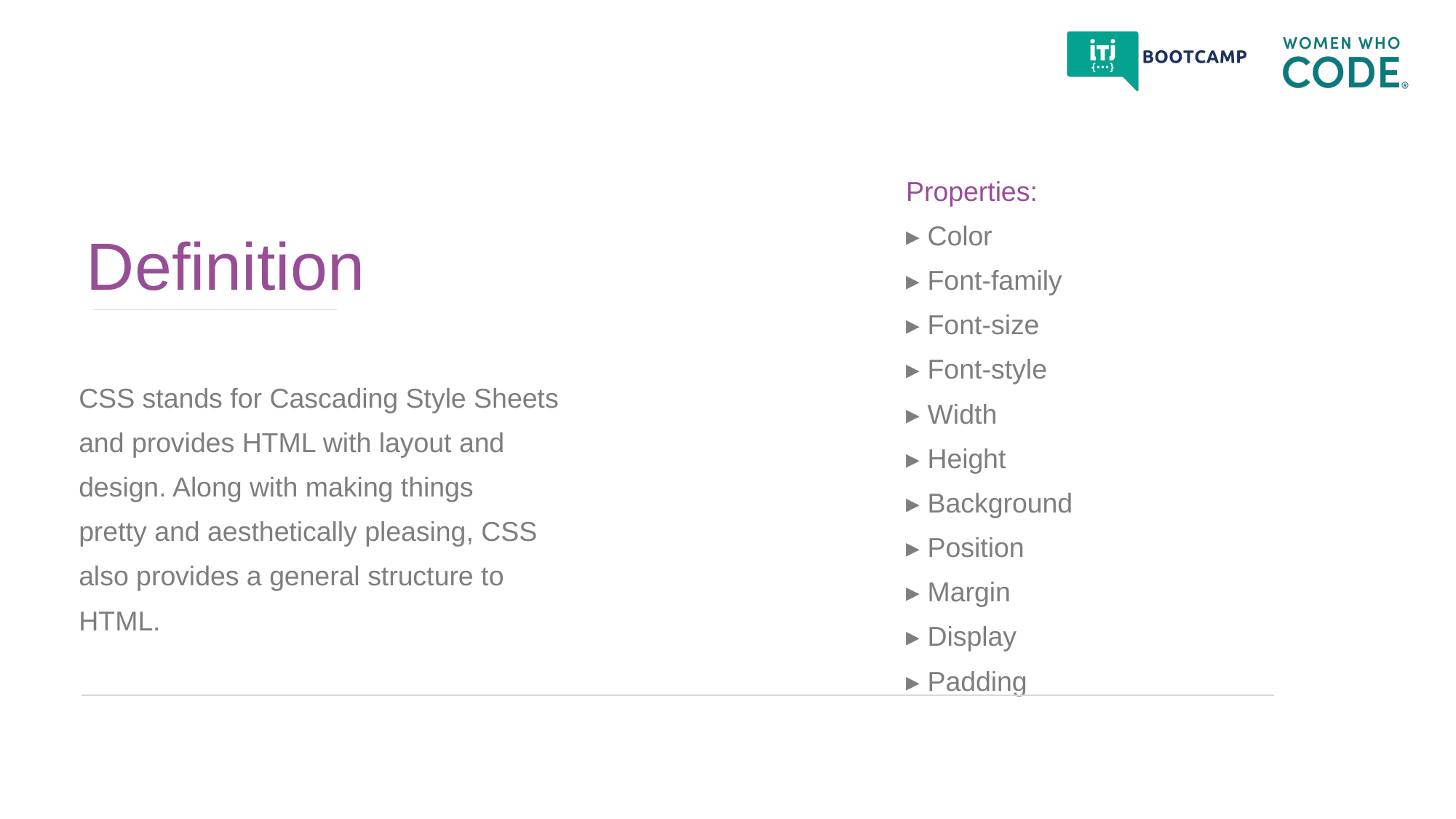

Properties:
▸ Color
▸ Font-family
▸ Font-size
▸ Font-style
▸ Width
▸ Height
▸ Background
▸ Position
▸ Margin
▸ Display
▸ Padding
Definition
CSS stands for Cascading Style Sheets
and provides HTML with layout and
design. Along with making things
pretty and aesthetically pleasing, CSS
also provides a general structure to
HTML.